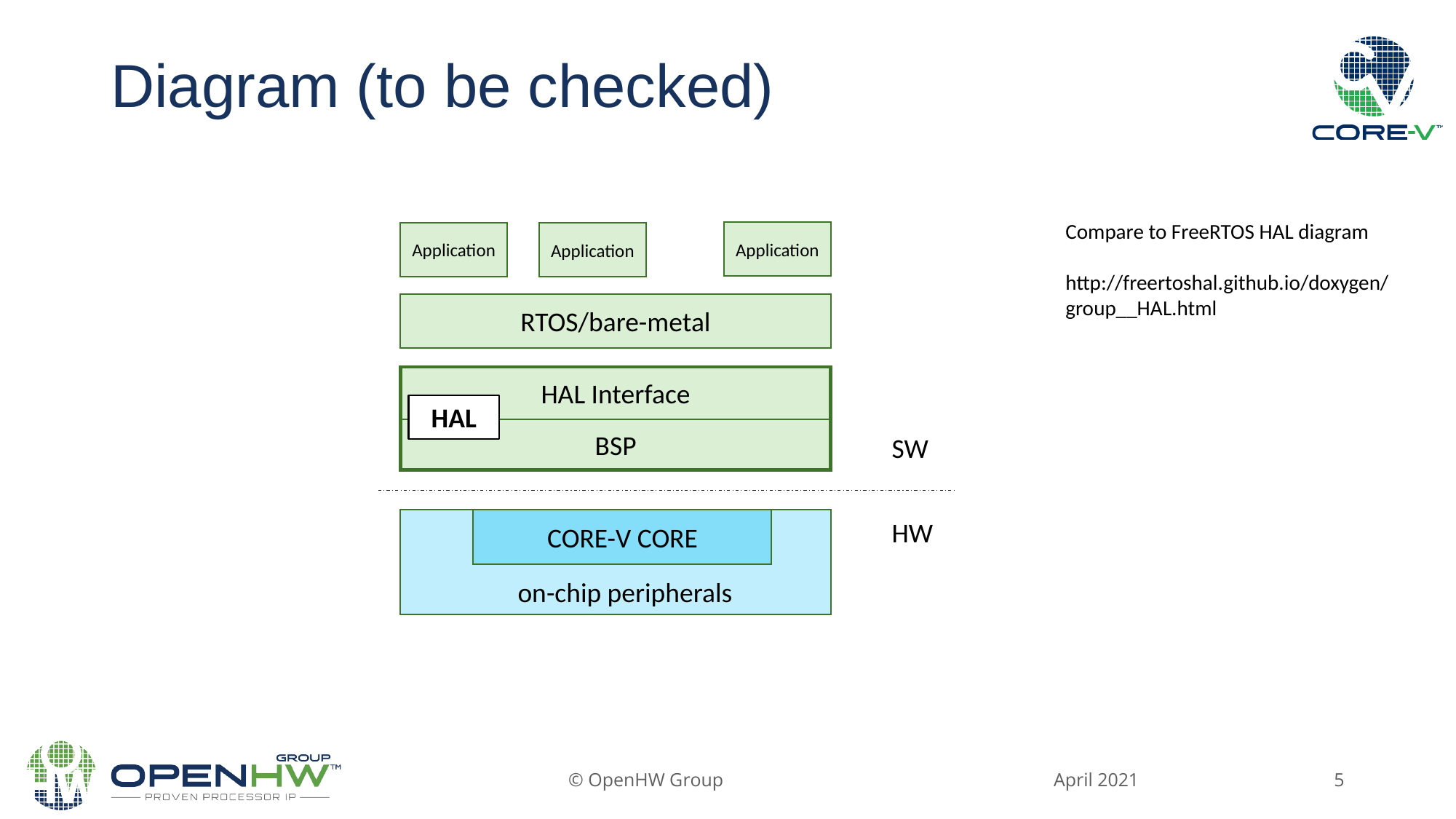

# Diagram (to be checked)
Compare to FreeRTOS HAL diagram

http://freertoshal.github.io/doxygen/group__HAL.html
Application
Application
Application
RTOS/bare-metal
HAL Interface

HAL
BSP
SW

CORE-V CORE
HW
on-chip peripherals
April 2021
© OpenHW Group
5